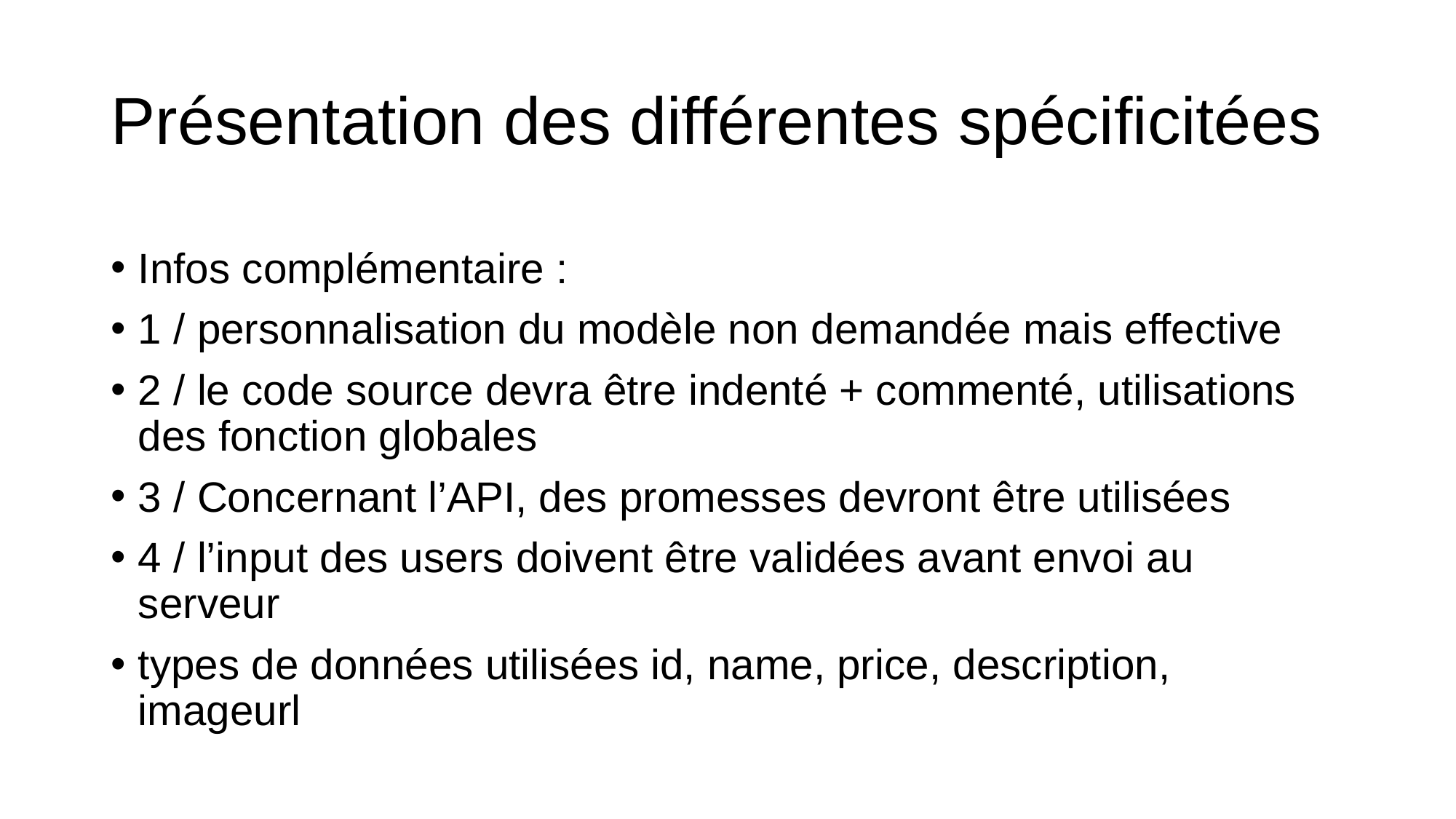

# Présentation des différentes spécificitées
Infos complémentaire :
1 / personnalisation du modèle non demandée mais effective
2 / le code source devra être indenté + commenté, utilisations des fonction globales
3 / Concernant l’API, des promesses devront être utilisées
4 / l’input des users doivent être validées avant envoi au serveur
types de données utilisées id, name, price, description, imageurl